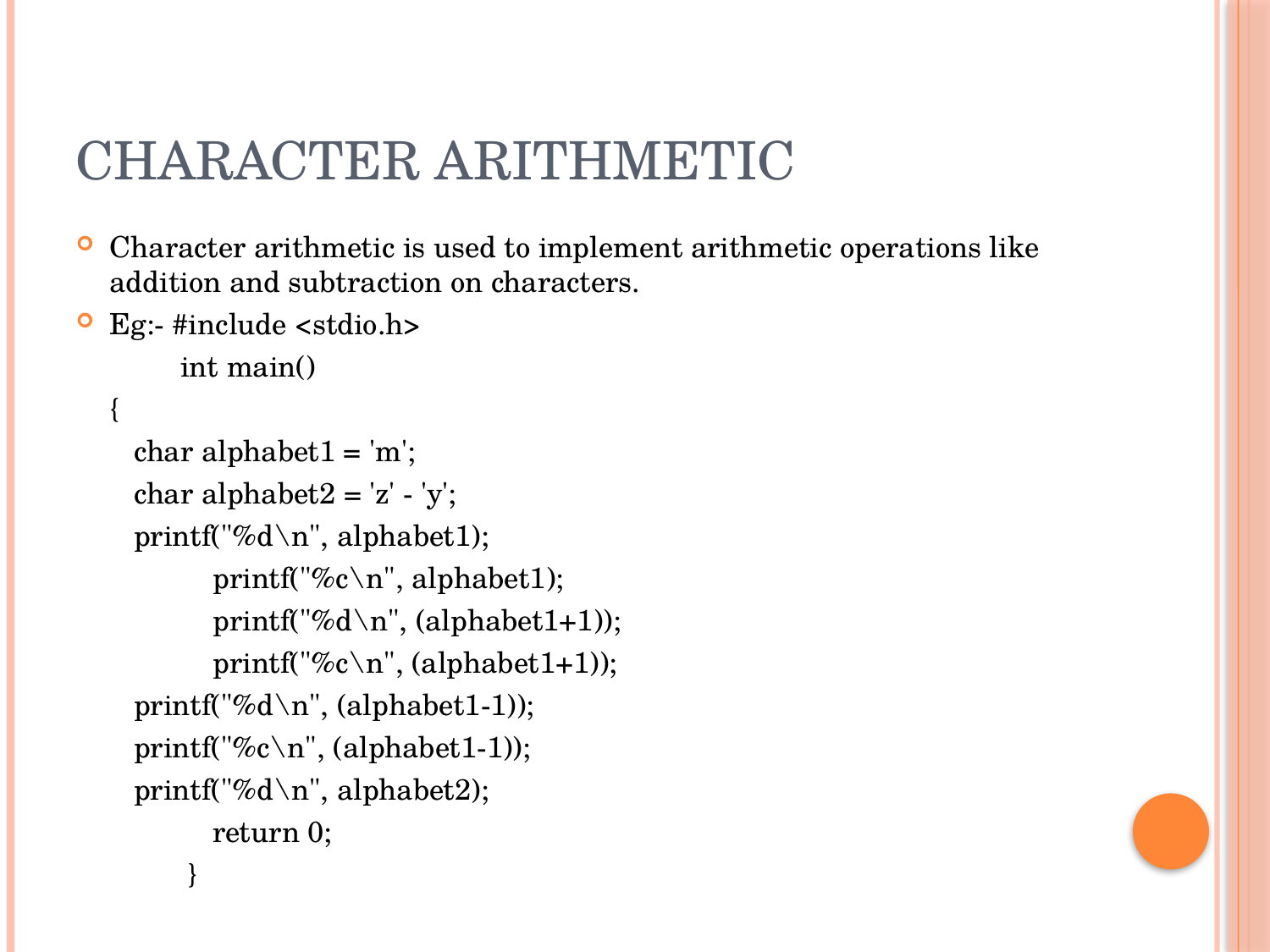

# Character arithmetic
Character arithmetic is used to implement arithmetic operations like addition and subtraction on characters.
Eg:- #include <stdio.h>
             int main()
		{
  		   char alphabet1 = 'm';
		   char alphabet2 = 'z' - 'y';
		   printf("%d\n", alphabet1);
                 printf("%c\n", alphabet1);
                 printf("%d\n", (alphabet1+1));
                 printf("%c\n", (alphabet1+1));
  		   printf("%d\n", (alphabet1-1));
   		   printf("%c\n", (alphabet1-1));
  		   printf("%d\n", alphabet2);
                 return 0;
              }